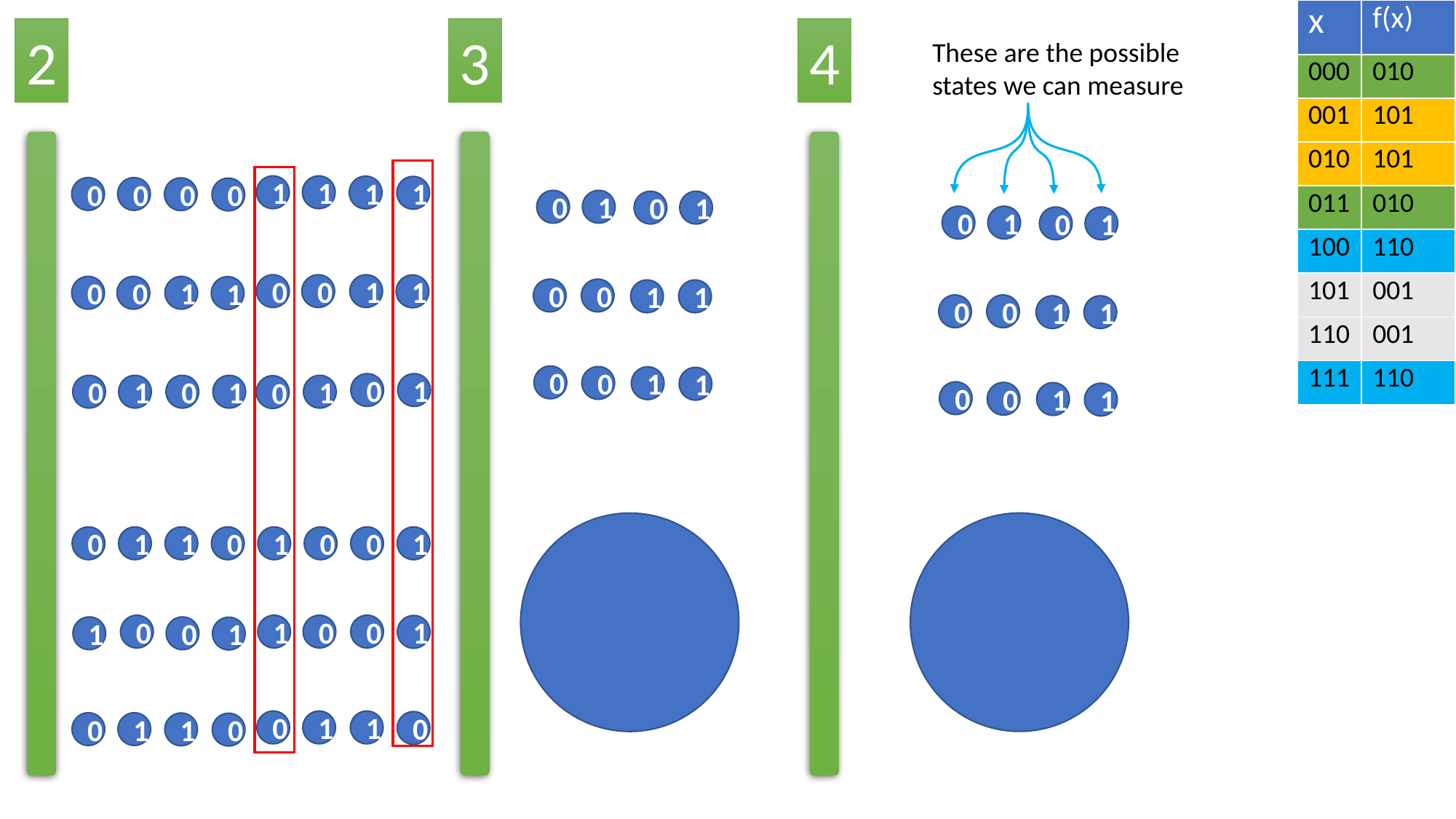

| x | f(x) |
| --- | --- |
| 000 | 010 |
| 001 | 101 |
| 010 | 101 |
| 011 | 010 |
| 100 | 110 |
| 101 | 001 |
| 110 | 001 |
| 111 | 110 |
3
4
2
These are the possible
states we can measure

1
1
1
1
0
0
0
0
0
1
0
1
0
1
0
1
0
0
1
1
0
0
1
1
0
0
1
1
0
0
1
1
0
0
1
1
0
1
0
1
0
1
1
0
0
0
1
1

0
1
1
0
1
0
0
1
0
1
0
0
1
1
0
1
0
1
1
0
0
1
1
0